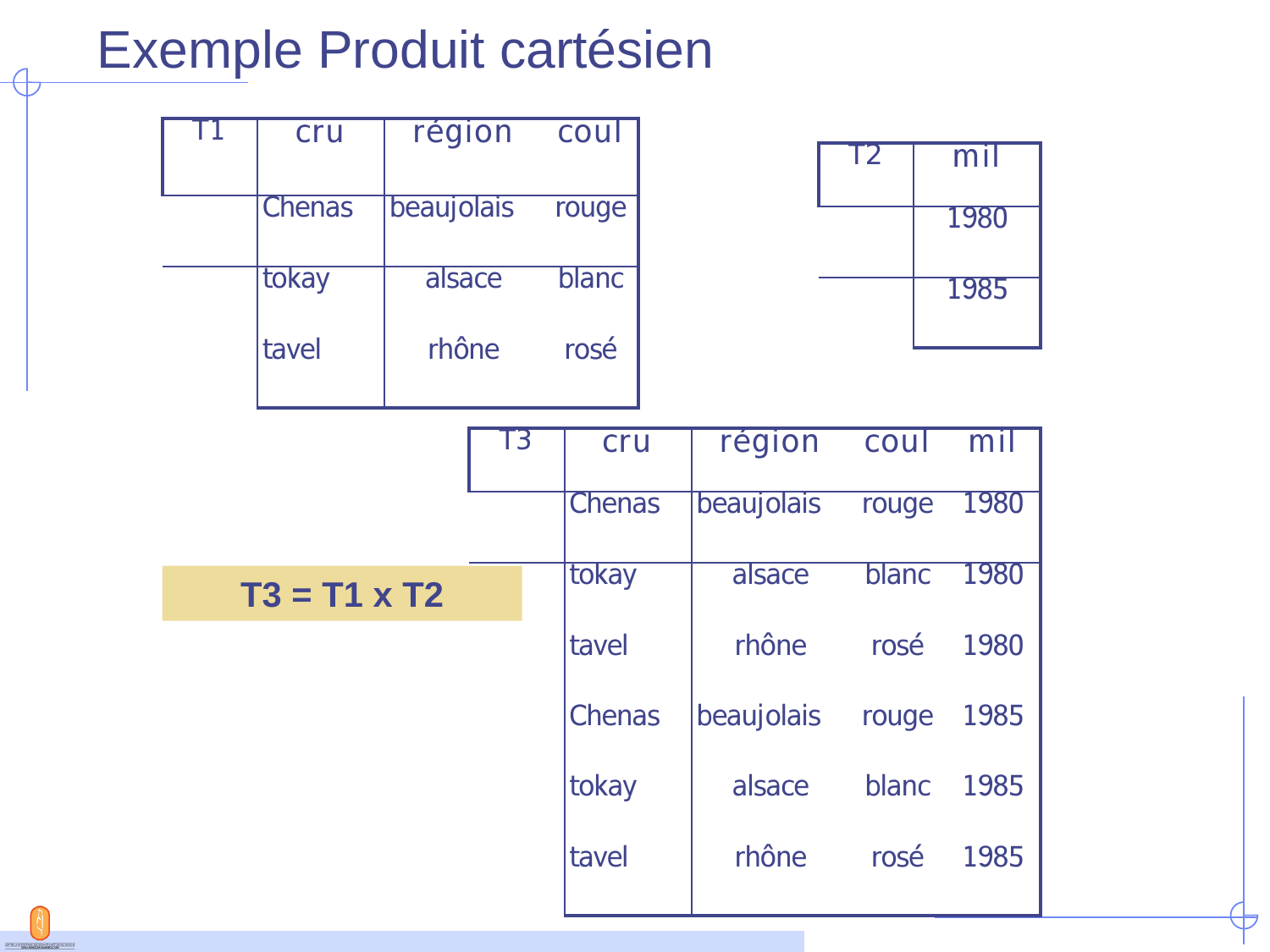

# Exemple Produit cartésien
| T1 | cru | région | coul |
| --- | --- | --- | --- |
|  | Chenas | beaujolais | rouge |
|  | tokay | alsace | blanc |
|  | tavel | rhône | rosé |
| T2 | mil |
| --- | --- |
|  | 1980 |
|  | 1985 |
| T3 | cru | région | coul | mil |
| --- | --- | --- | --- | --- |
|  | Chenas | beaujolais | rouge | 1980 |
|  | tokay | alsace | blanc | 1980 |
|  | tavel | rhône | rosé | 1980 |
|  | Chenas | beaujolais | rouge | 1985 |
|  | tokay | alsace | blanc | 1985 |
|  | tavel | rhône | rosé | 1985 |
T3 = T1 x T2